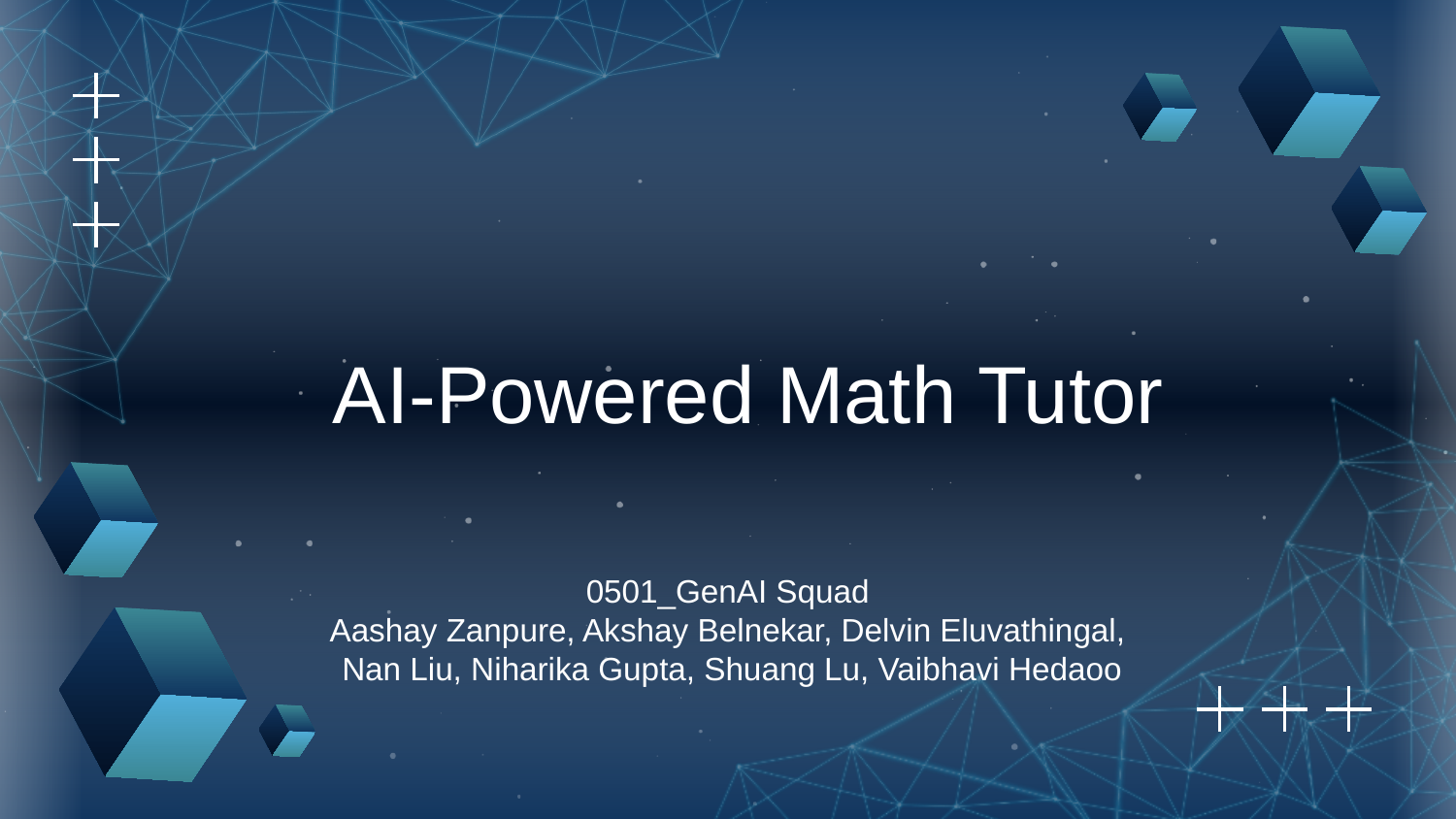

# AI-Powered Math Tutor

0501_GenAI Squad
Aashay Zanpure, Akshay Belnekar, Delvin Eluvathingal,
 Nan Liu, Niharika Gupta, Shuang Lu, Vaibhavi Hedaoo